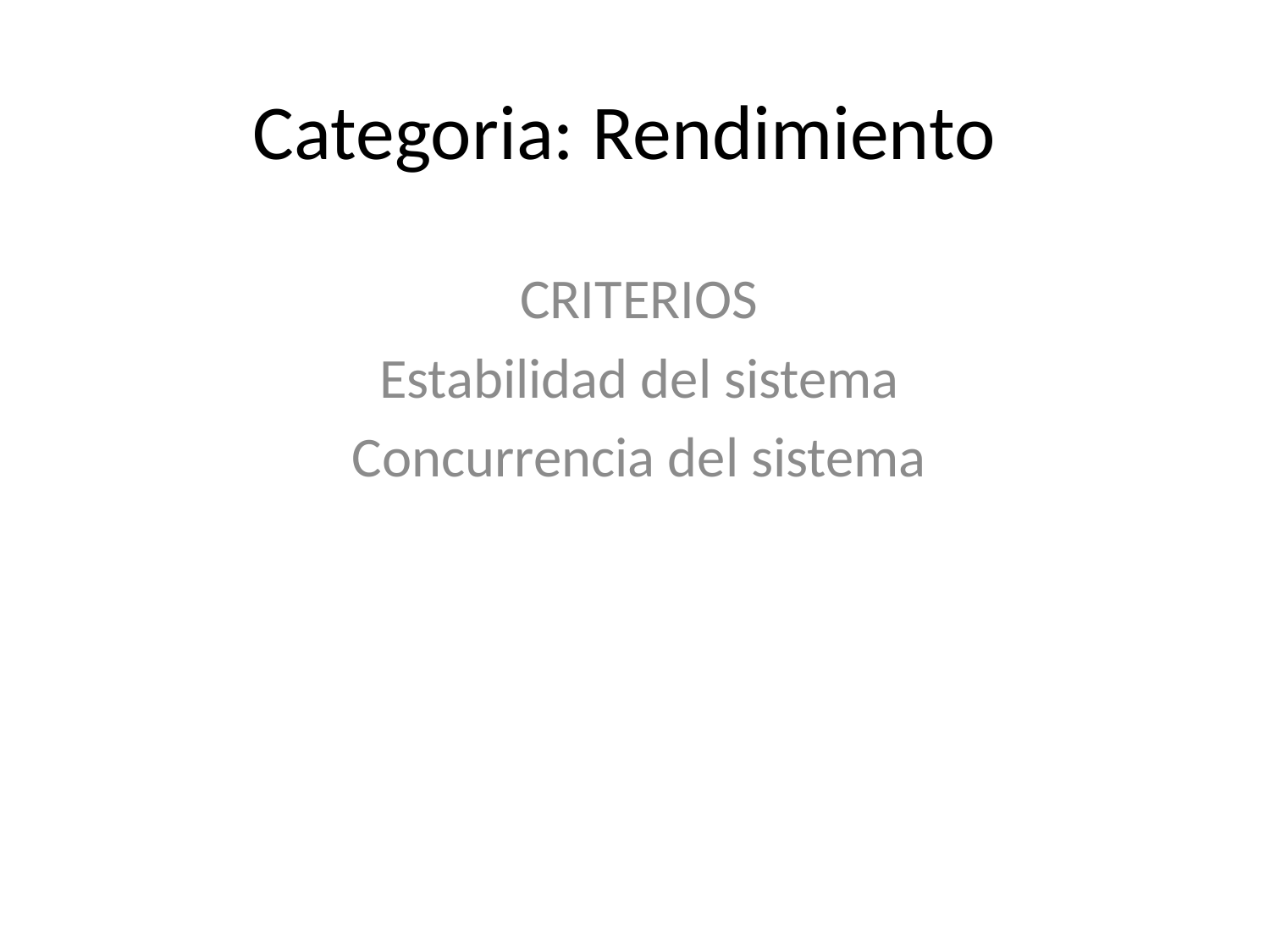

# Categoria: Rendimiento
CRITERIOS
Estabilidad del sistema
Concurrencia del sistema